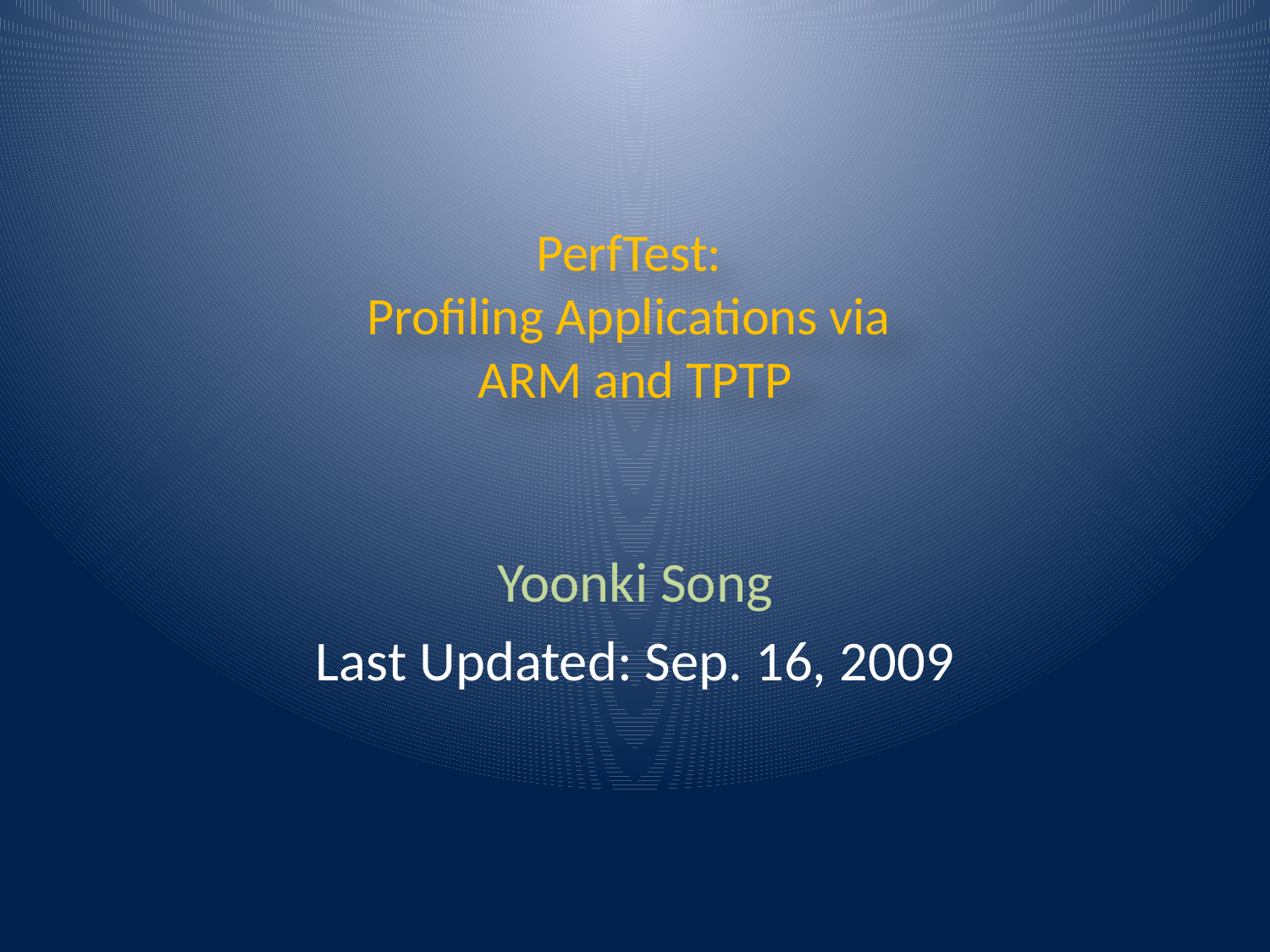

# PerfTest: Profiling Applications via ARM and TPTP
Yoonki Song
Last Updated: Sep. 16, 2009